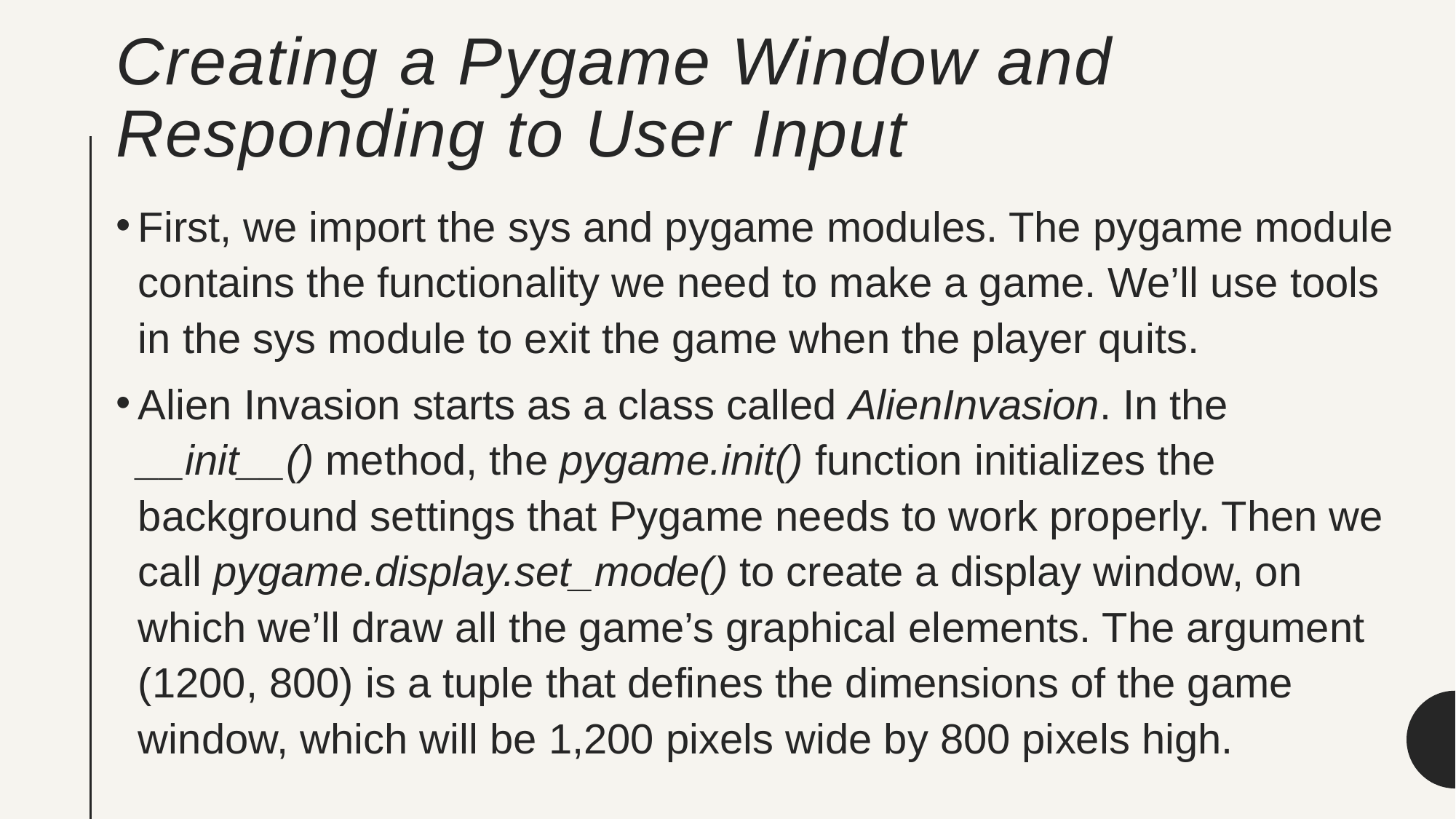

# Creating a Pygame Window and Responding to User Input
First, we import the sys and pygame modules. The pygame module contains the functionality we need to make a game. We’ll use tools in the sys module to exit the game when the player quits.
Alien Invasion starts as a class called AlienInvasion. In the __init__() method, the pygame.init() function initializes the background settings that Pygame needs to work properly. Then we call pygame.display.set_mode() to create a display window, on which we’ll draw all the game’s graphical elements. The argument (1200, 800) is a tuple that defines the dimensions of the game window, which will be 1,200 pixels wide by 800 pixels high.